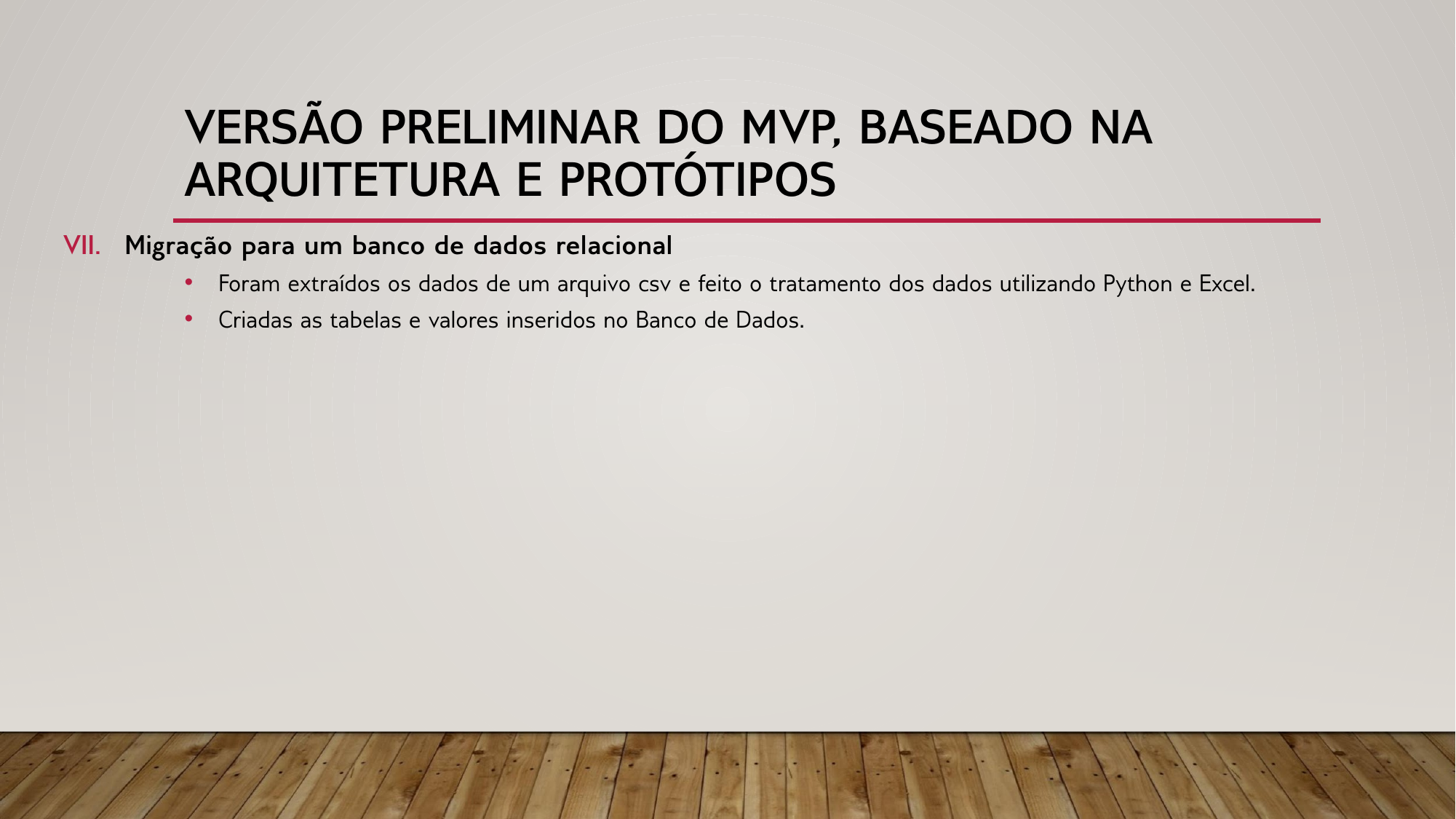

# VERSÃO PRELIMINAR DO MVP, BASEADO NA ARQUITETURA E PROTÓTIPOS
Migração para um banco de dados relacional
Foram extraídos os dados de um arquivo csv e feito o tratamento dos dados utilizando Python e Excel.
Criadas as tabelas e valores inseridos no Banco de Dados.